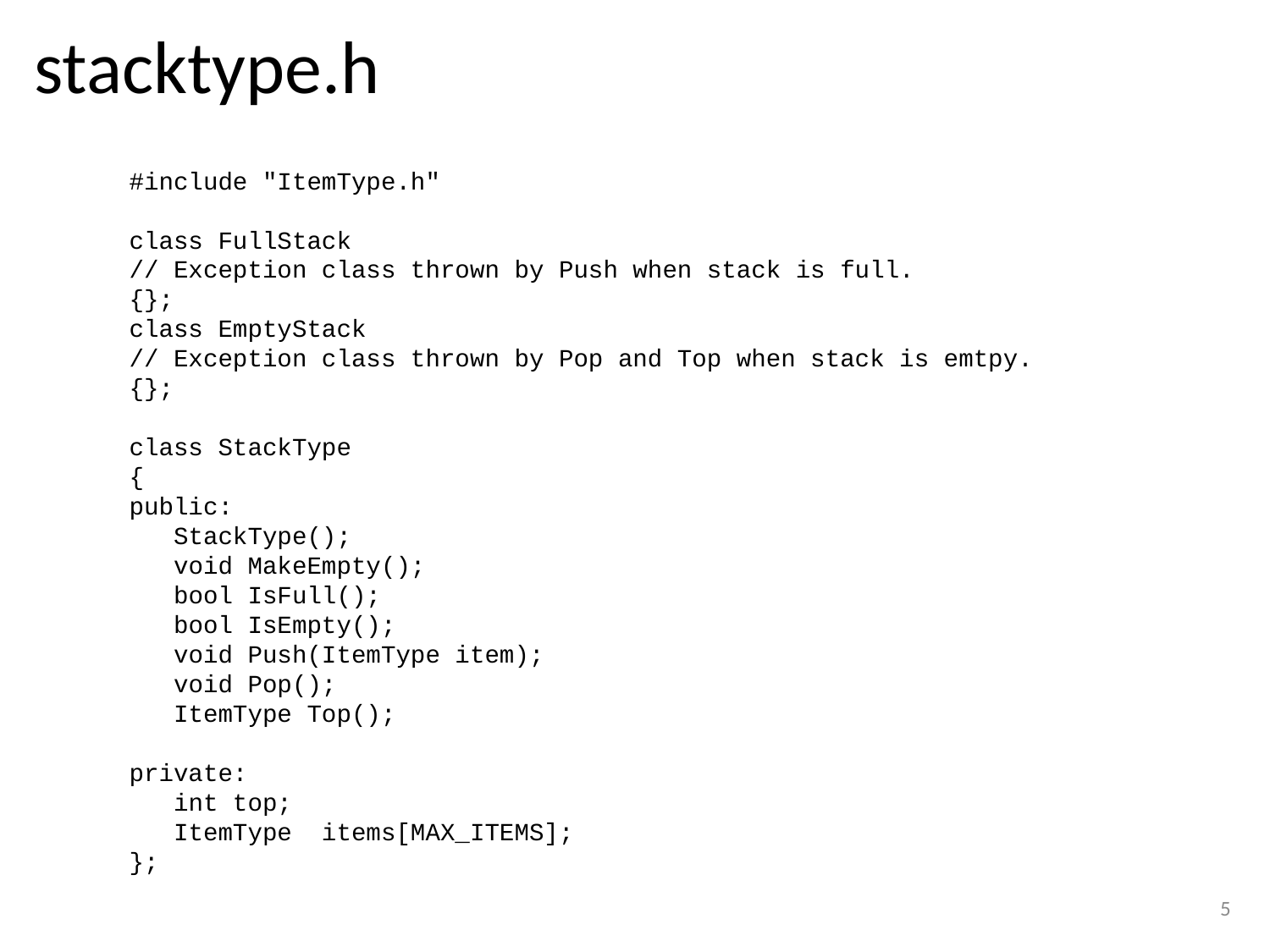

# stacktype.h
#include "ItemType.h"

class FullStack
// Exception class thrown by Push when stack is full.
{};
class EmptyStack
// Exception class thrown by Pop and Top when stack is emtpy.
{};

class StackType
{
public:
   StackType();
   void MakeEmpty();
   bool IsFull();
   bool IsEmpty();
   void Push(ItemType item);
   void Pop();
   ItemType Top();

private:
   int top;
   ItemType  items[MAX_ITEMS];
};

5